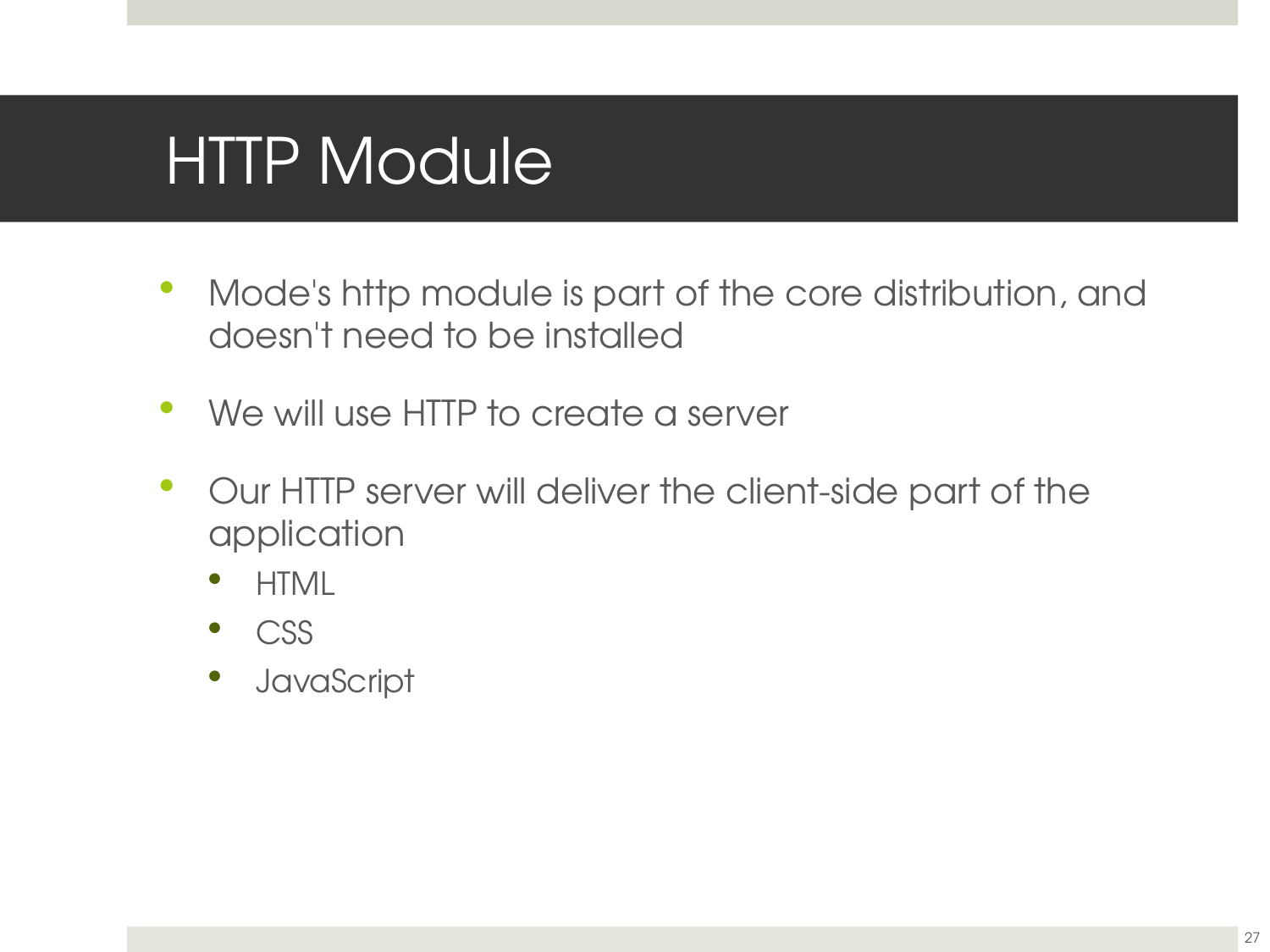

# HTTP Module
Mode's http module is part of the core distribution, and doesn't need to be installed
We will use HTTP to create a server
Our HTTP server will deliver the client-side part of the application
HTML
CSS
JavaScript
27